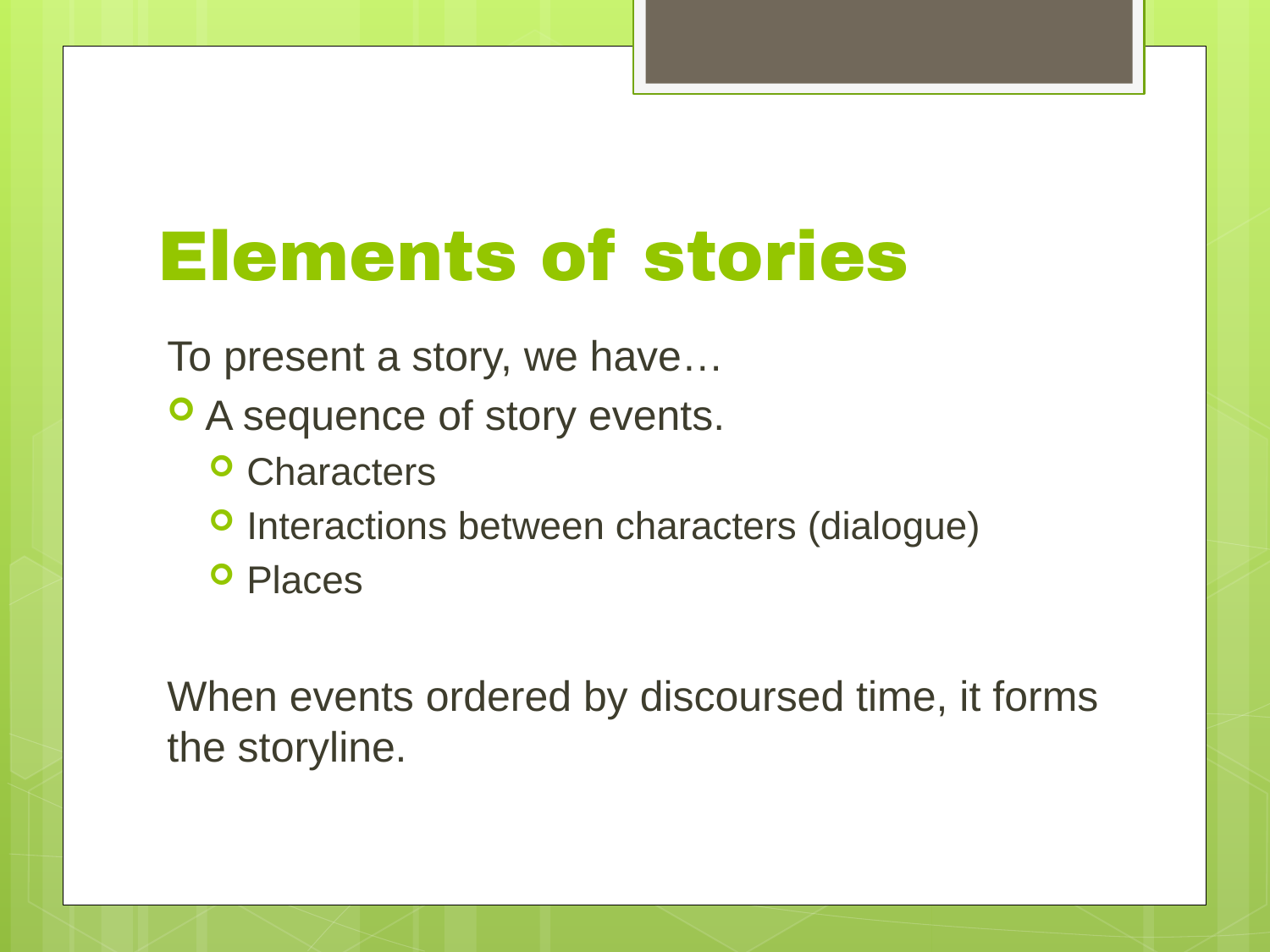

# Elements of stories
To present a story, we have…
A sequence of story events.
Characters
Interactions between characters (dialogue)
Places

When events ordered by discoursed time, it forms the storyline.